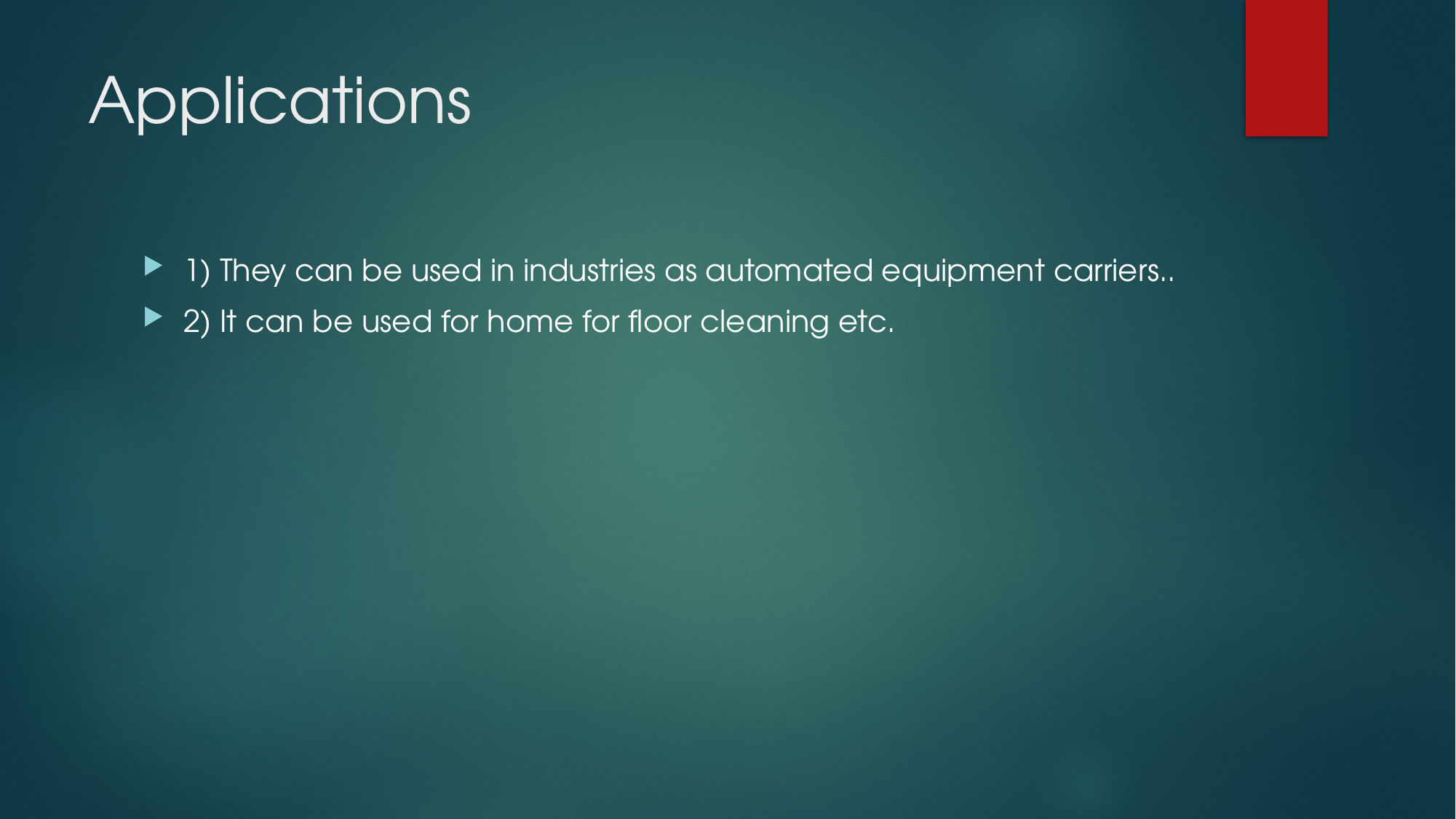

# Applications
1) They can be used in industries as automated equipment carriers..
2) It can be used for home for floor cleaning etc.